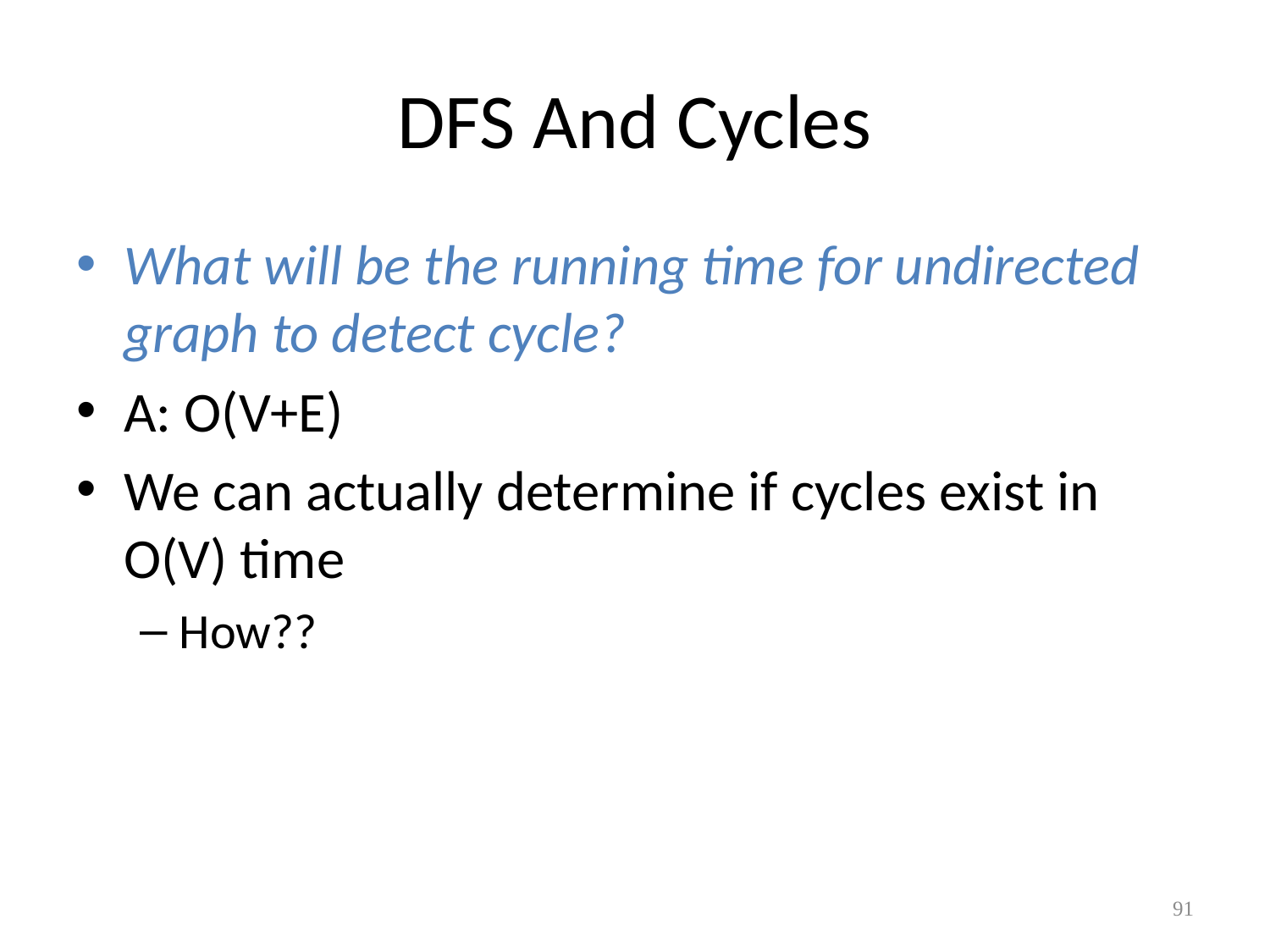

# DFS And Cycles
What will be the running time for undirected graph to detect cycle?
A: O(V+E)
We can actually determine if cycles exist in O(V) time
How??
91